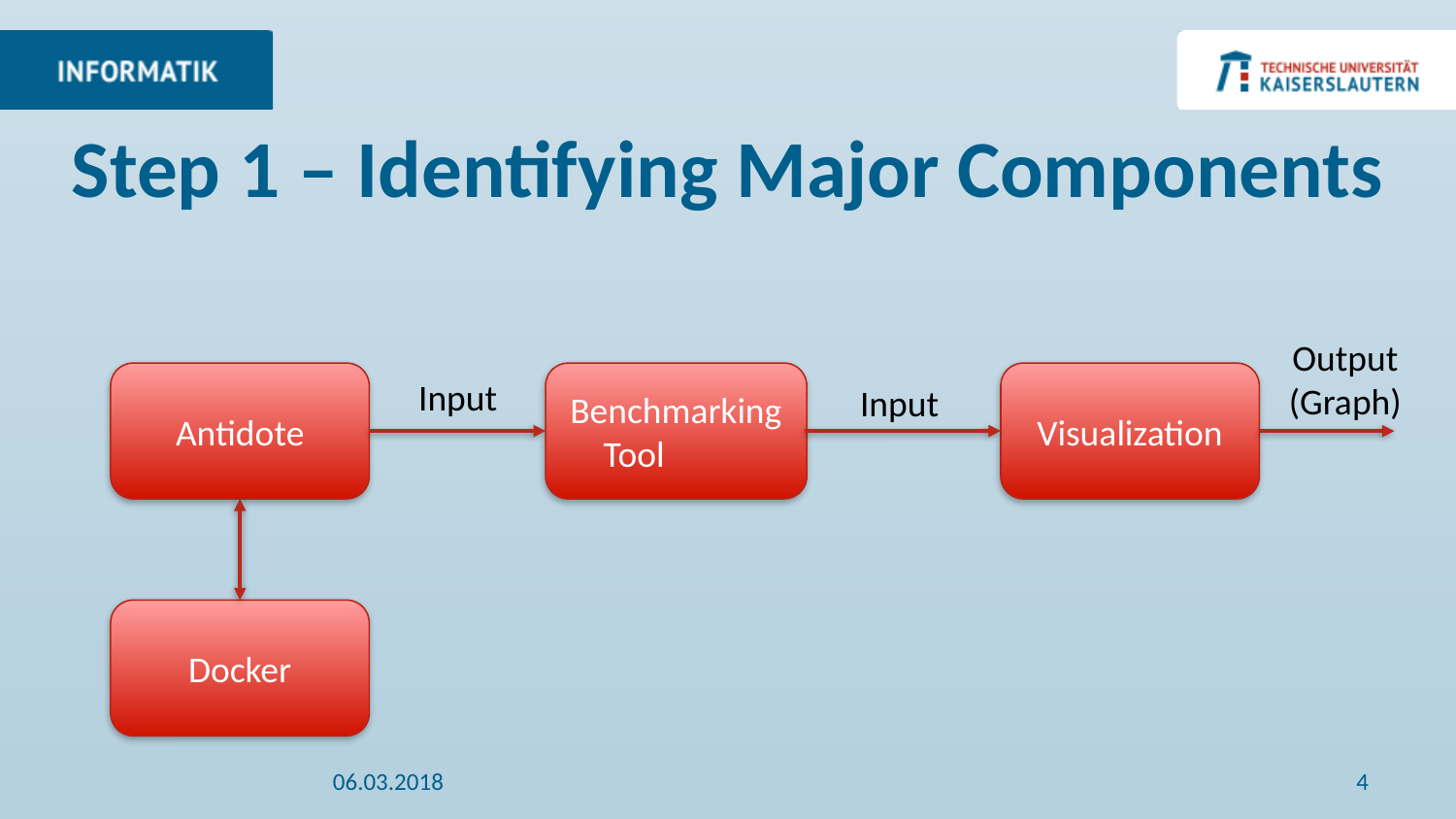

# Step 1 – Identifying Major Components
Output (Graph)
Antidote
Benchmarking Tool
Visualization
Input
Input
Docker
06.03.2018
4